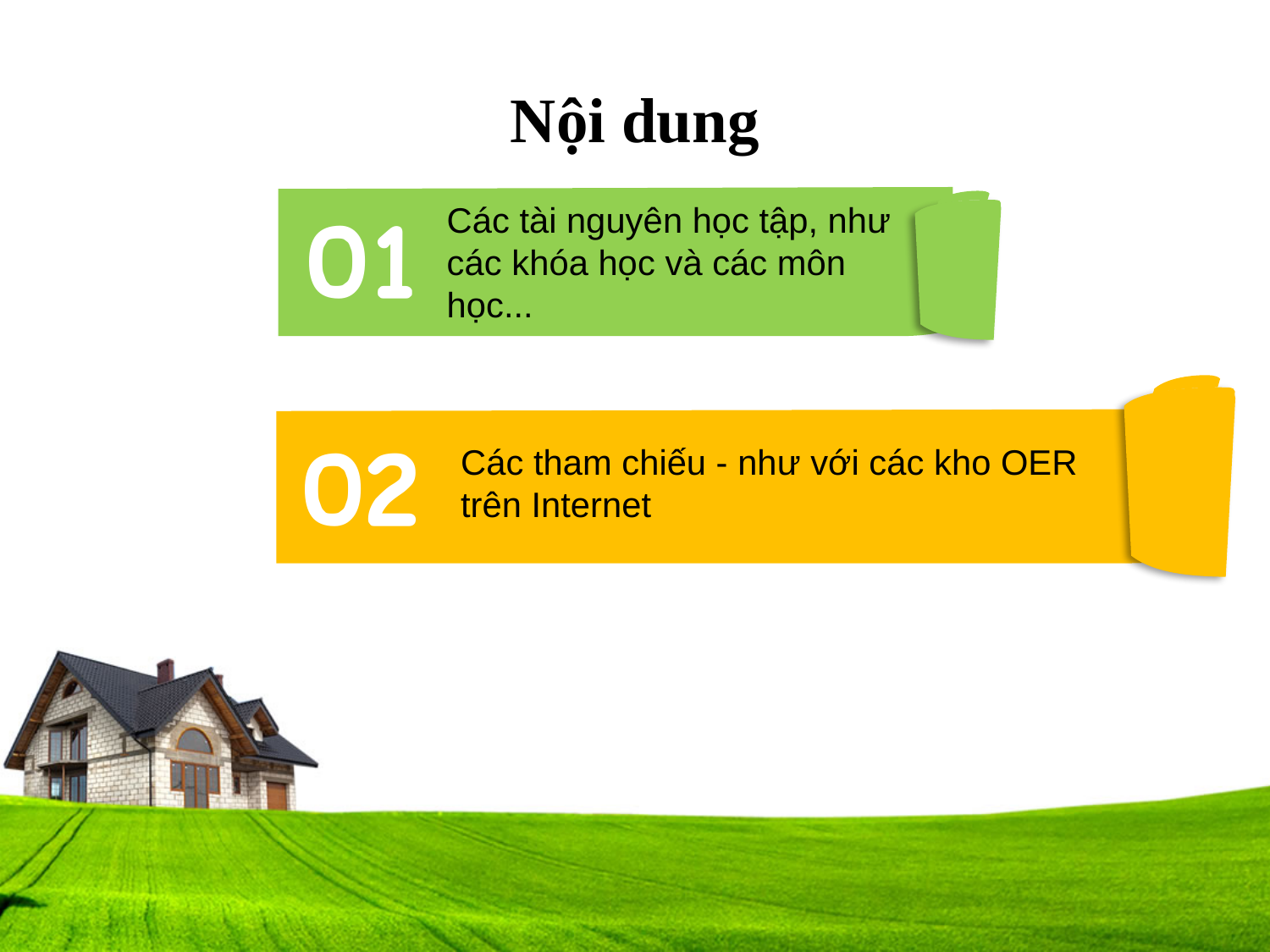

# Nội dung

Các tài nguyên học tập, như các khóa học và các môn học...
01
01

02
Các tham chiếu - như với các kho OER trên Internet